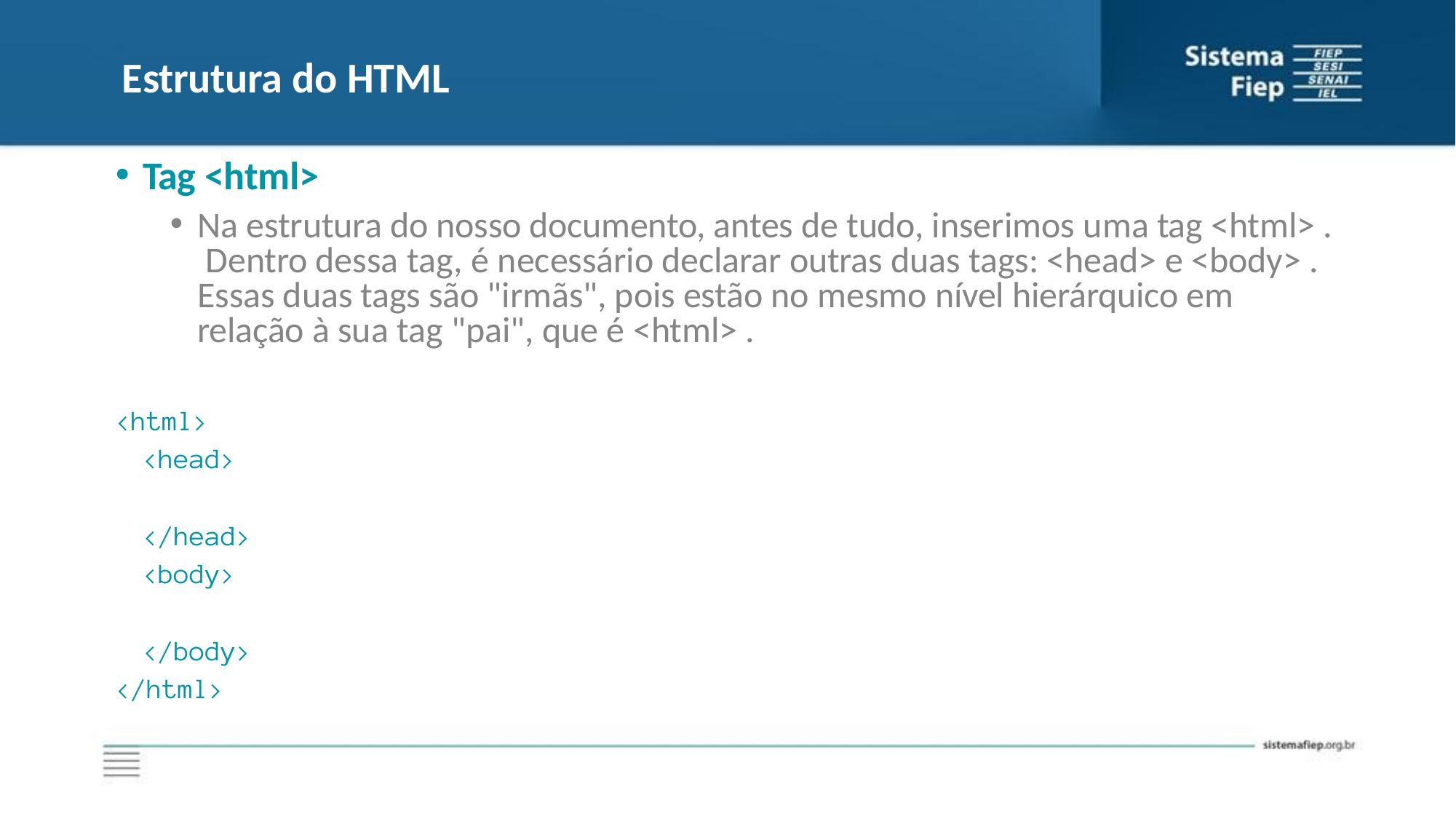

# Estrutura do HTML
Tag <html>
Na estrutura do nosso documento, antes de tudo, inserimos uma tag <html> .  Dentro dessa tag, é necessário declarar outras duas tags: <head> e <body> .  Essas duas tags são "irmãs", pois estão no mesmo nível hierárquico em  relação à sua tag "pai", que é <html> .

<html>
<head>

</head>
<body>

</body>
</html>